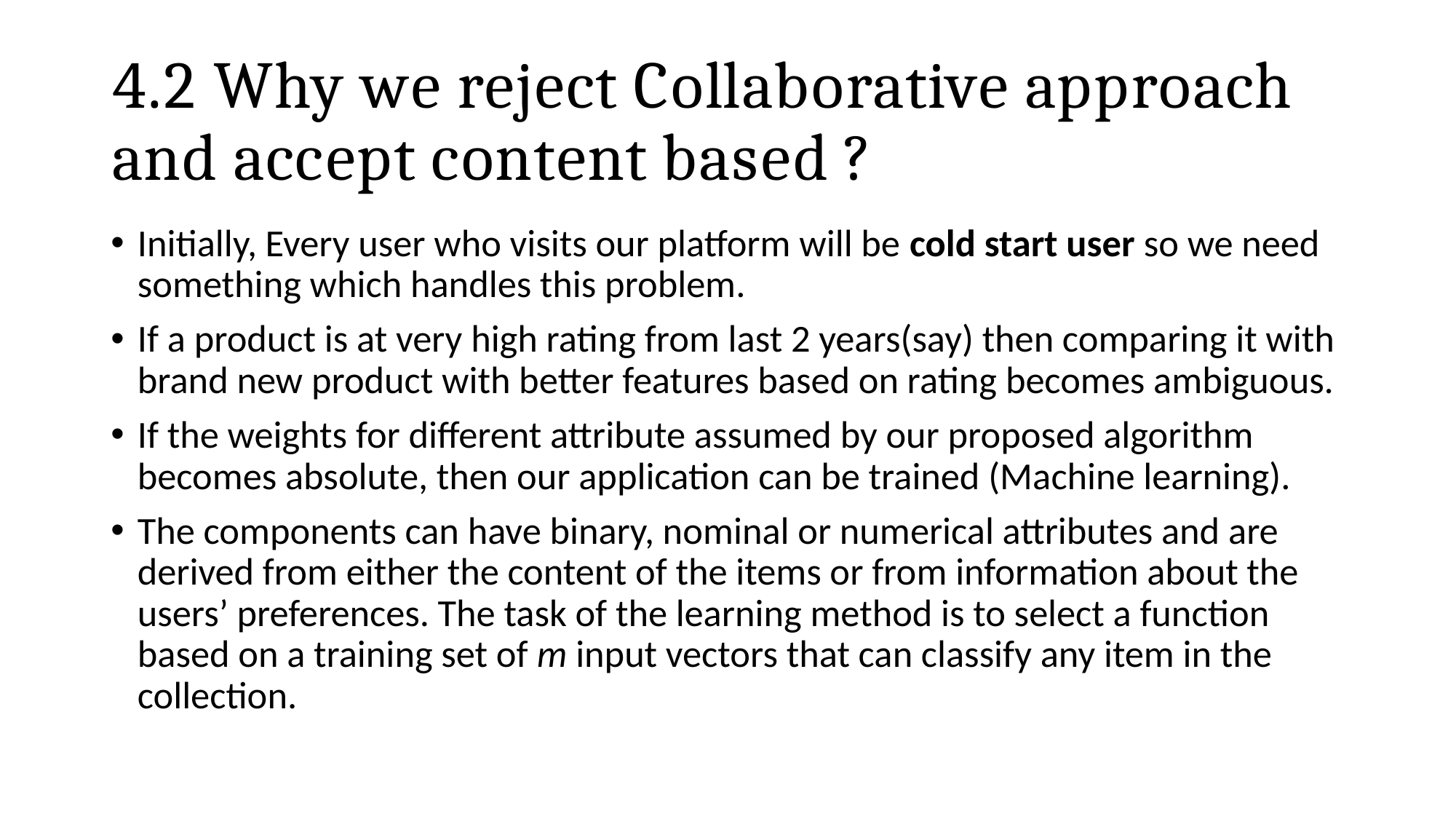

# 4.2 Why we reject Collaborative approach and accept content based ?
Initially, Every user who visits our platform will be cold start user so we need something which handles this problem.
If a product is at very high rating from last 2 years(say) then comparing it with brand new product with better features based on rating becomes ambiguous.
If the weights for different attribute assumed by our proposed algorithm becomes absolute, then our application can be trained (Machine learning).
The components can have binary, nominal or numerical attributes and are derived from either the content of the items or from information about the users’ preferences. The task of the learning method is to select a function based on a training set of m input vectors that can classify any item in the collection.